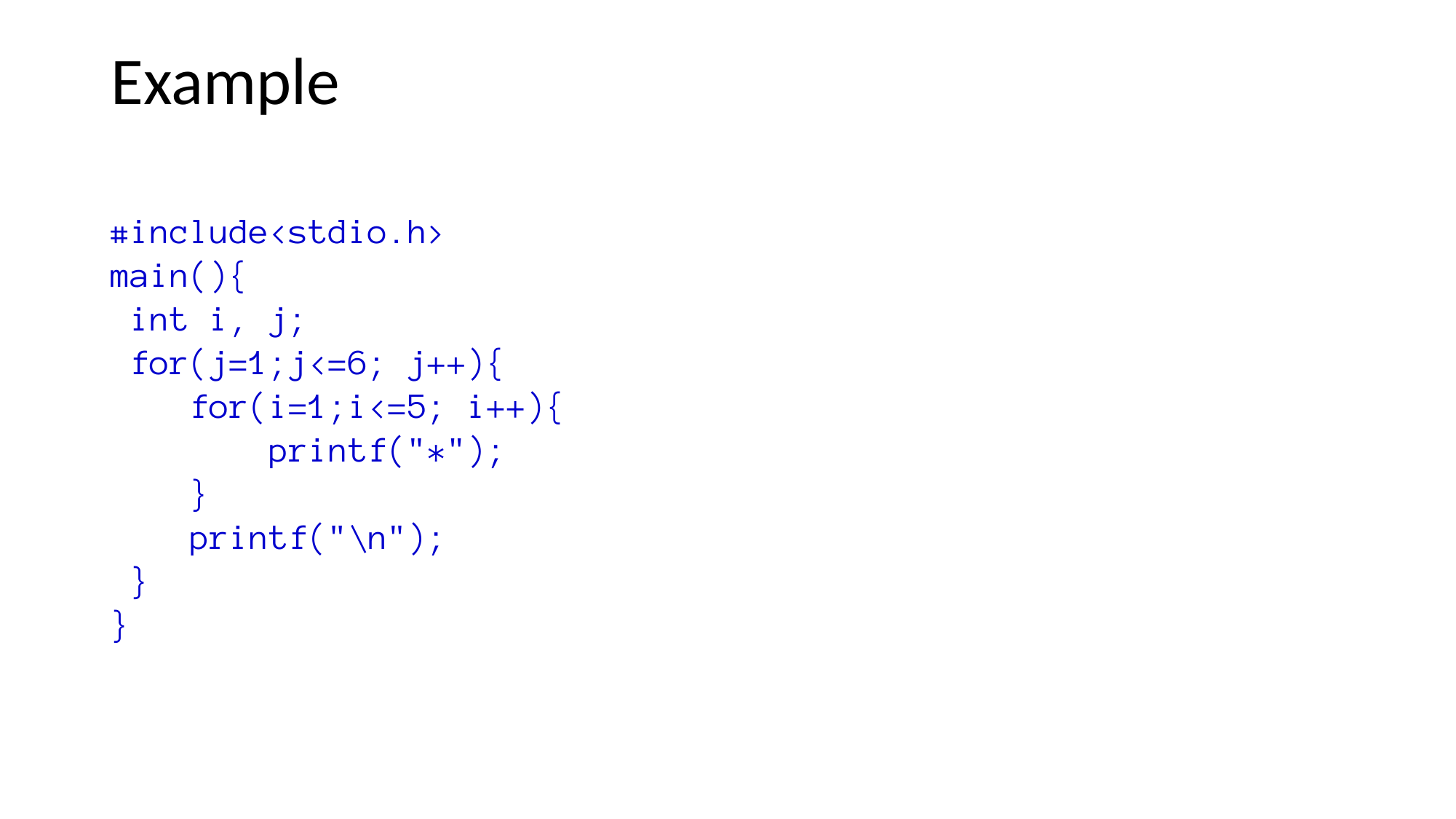

# Example
#include<stdio.h>
main(){
 int i, j;
 for(j=1;j<=6; j++){
    for(i=1;i<=5; i++){
        printf("*");
    }
    printf("\n");
 }
}